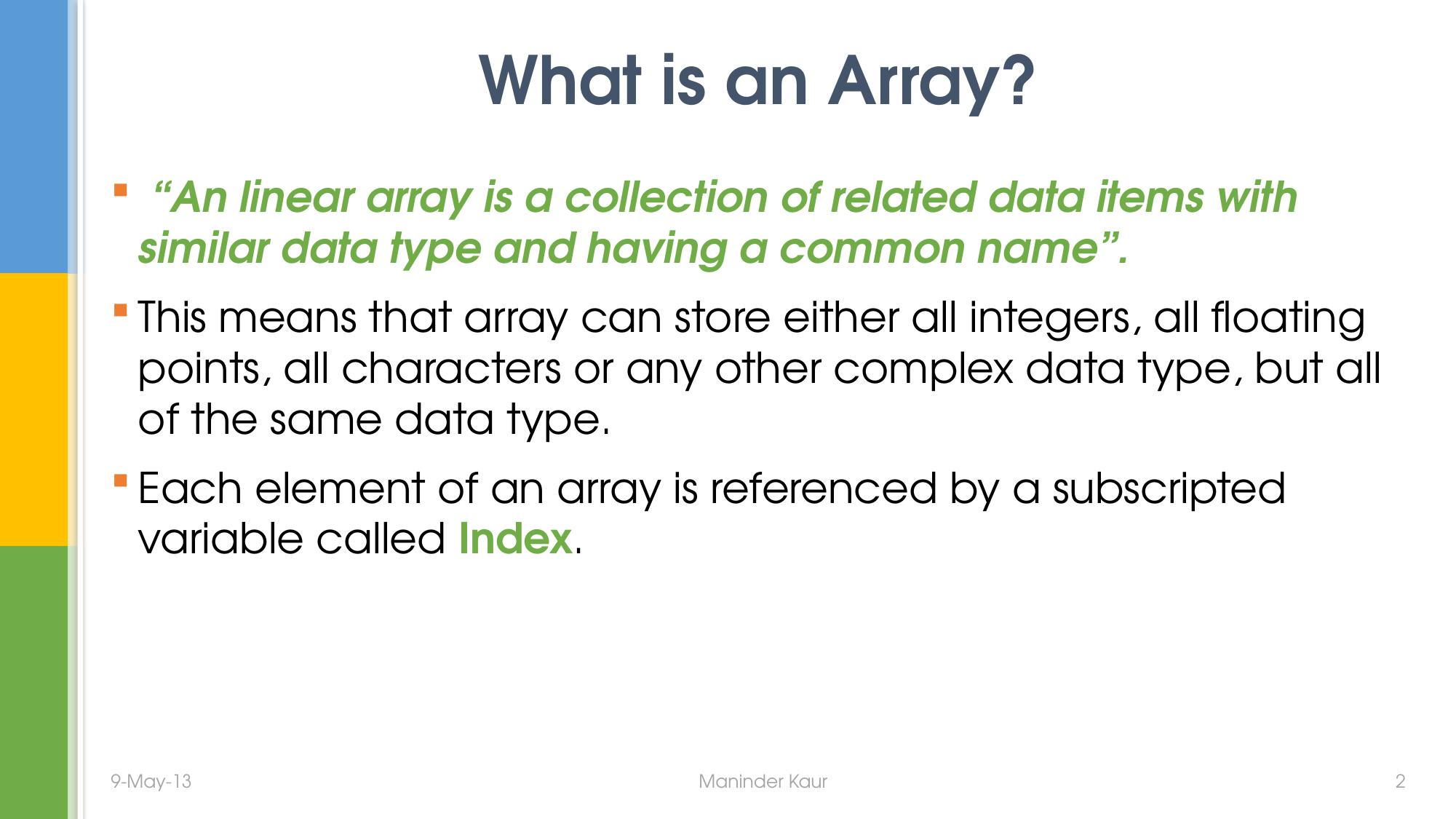

# What is an Array?
 “An linear array is a collection of related data items with similar data type and having a common name”.
This means that array can store either all integers, all floating points, all characters or any other complex data type, but all of the same data type.
Each element of an array is referenced by a subscripted variable called Index.
9-May-13
Maninder Kaur
2